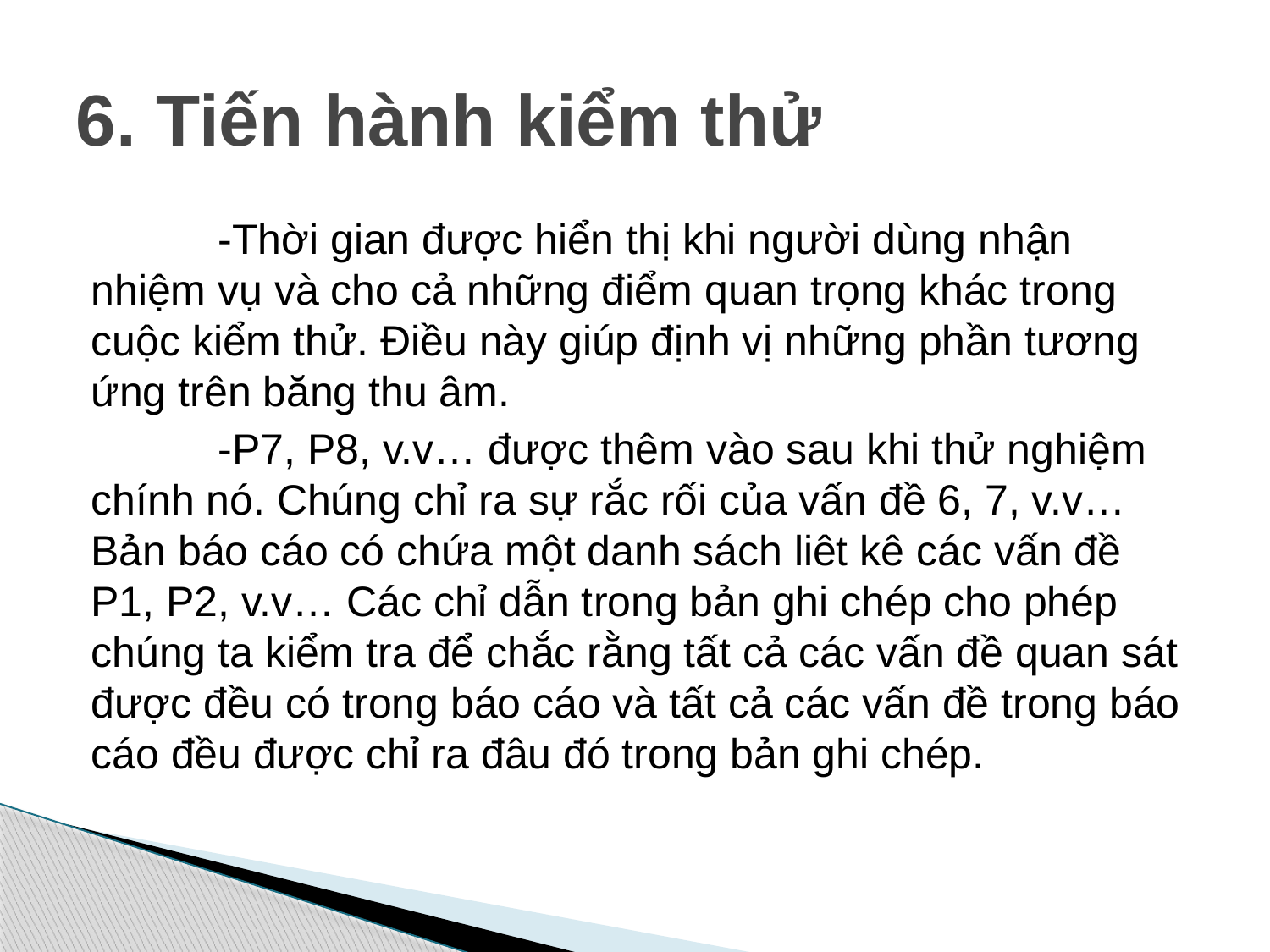

# 6. Tiến hành kiểm thử
	-Thời gian được hiển thị khi người dùng nhận nhiệm vụ và cho cả những điểm quan trọng khác trong cuộc kiểm thử. Điều này giúp định vị những phần tương ứng trên băng thu âm.
	-P7, P8, v.v… được thêm vào sau khi thử nghiệm chính nó. Chúng chỉ ra sự rắc rối của vấn đề 6, 7, v.v… Bản báo cáo có chứa một danh sách liêt kê các vấn đề P1, P2, v.v… Các chỉ dẫn trong bản ghi chép cho phép chúng ta kiểm tra để chắc rằng tất cả các vấn đề quan sát được đều có trong báo cáo và tất cả các vấn đề trong báo cáo đều được chỉ ra đâu đó trong bản ghi chép.